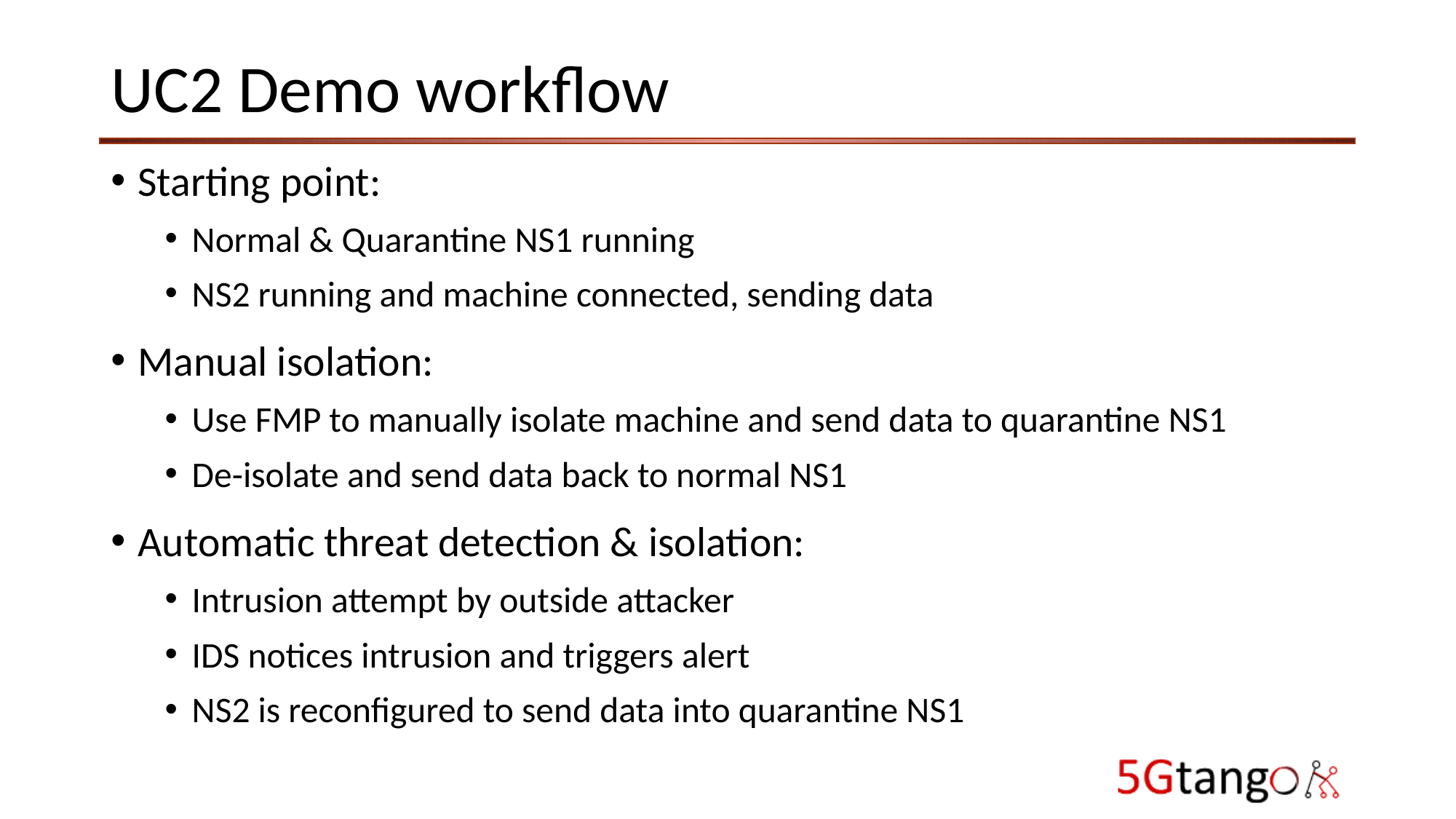

# UC2 Demo workflow
Starting point:
Normal & Quarantine NS1 running
NS2 running and machine connected, sending data
Manual isolation:
Use FMP to manually isolate machine and send data to quarantine NS1
De-isolate and send data back to normal NS1
Automatic threat detection & isolation:
Intrusion attempt by outside attacker
IDS notices intrusion and triggers alert
NS2 is reconfigured to send data into quarantine NS1